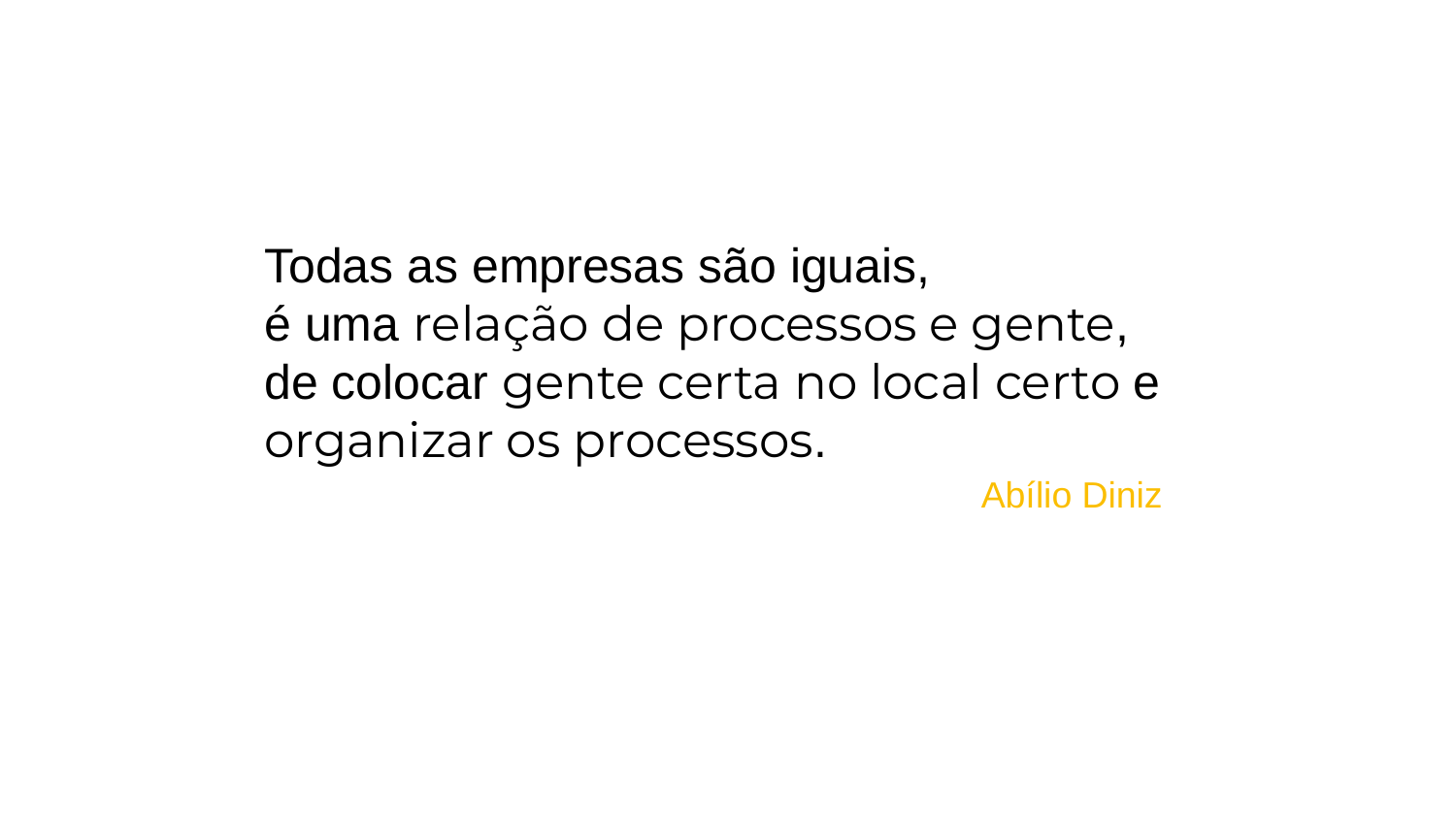

Todas as empresas são iguais,
é uma relação de processos e gente,
de colocar gente certa no local certo e organizar os processos.
Abílio Diniz